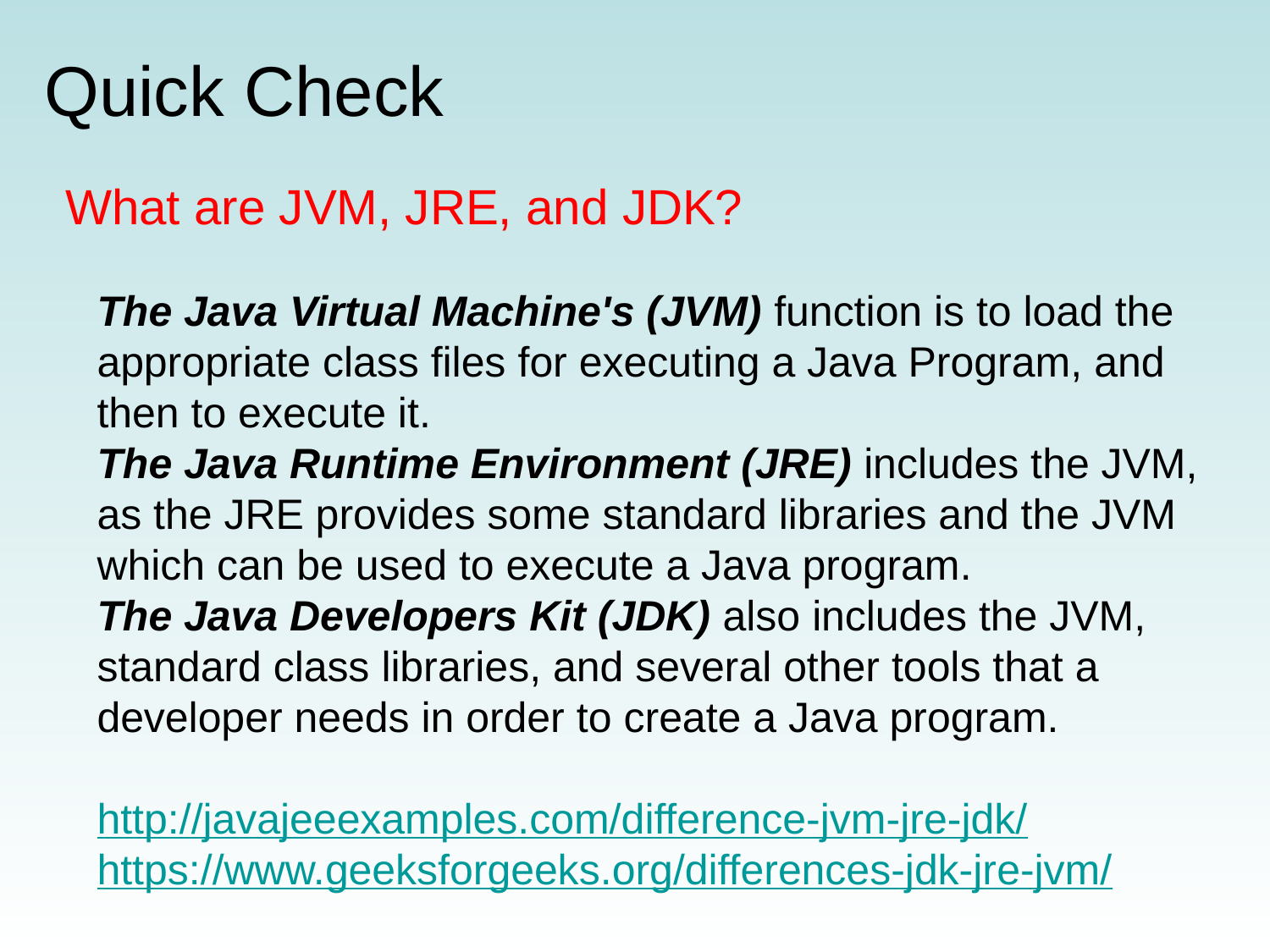

# Quick Check
What are JVM, JRE, and JDK?

The Java Virtual Machine's (JVM) function is to load the appropriate class files for executing a Java Program, and then to execute it.
The Java Runtime Environment (JRE) includes the JVM, as the JRE provides some standard libraries and the JVM which can be used to execute a Java program.
The Java Developers Kit (JDK) also includes the JVM, standard class libraries, and several other tools that a developer needs in order to create a Java program.

http://javajeeexamples.com/difference-jvm-jre-jdk/
https://www.geeksforgeeks.org/differences-jdk-jre-jvm/